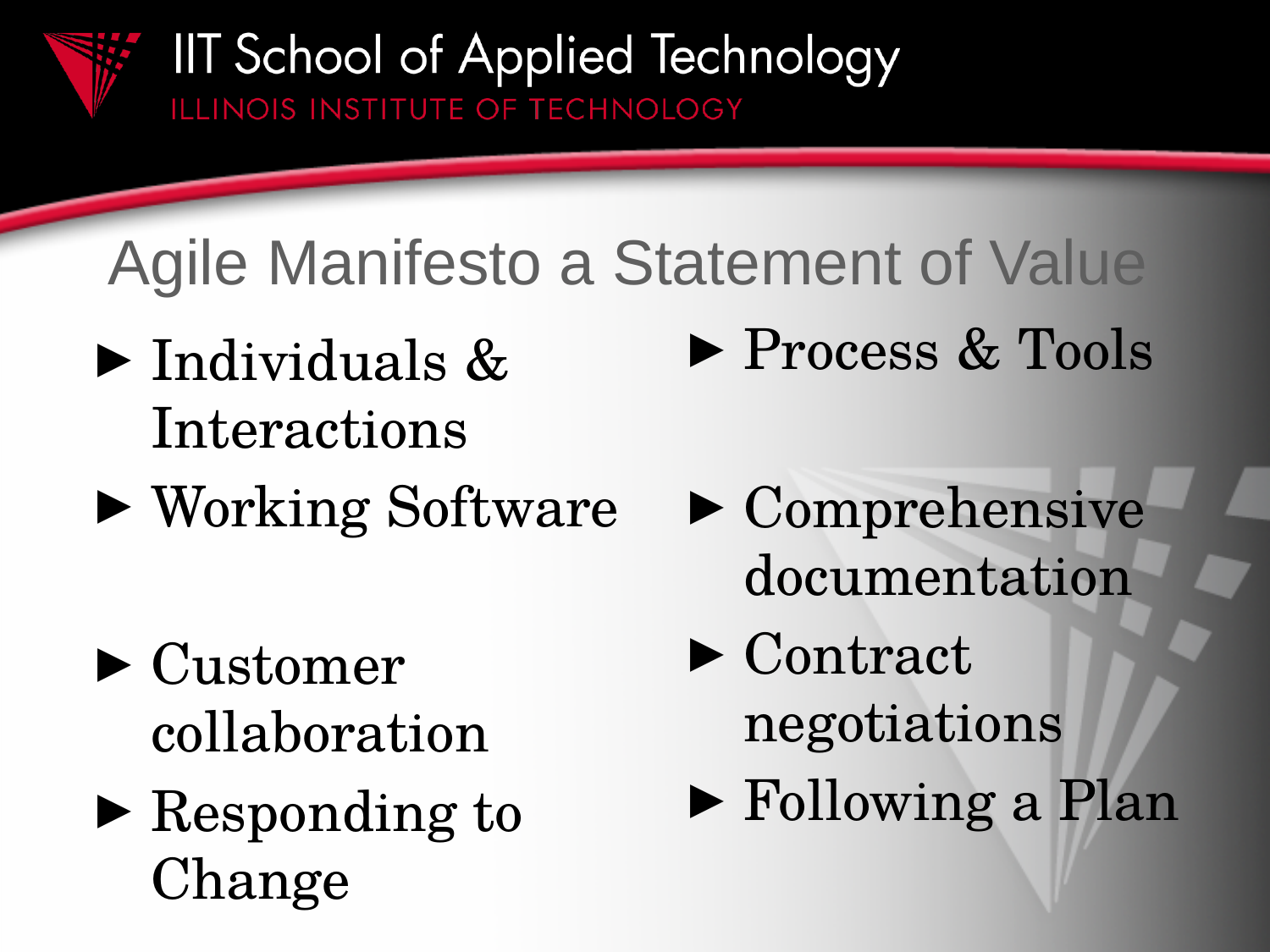

# Agile Manifesto a Statement of Value
Process & Tools

Comprehensive documentation
Contract negotiations
Following a Plan
Individuals & Interactions
Working Software

Customer collaboration
Responding to Change